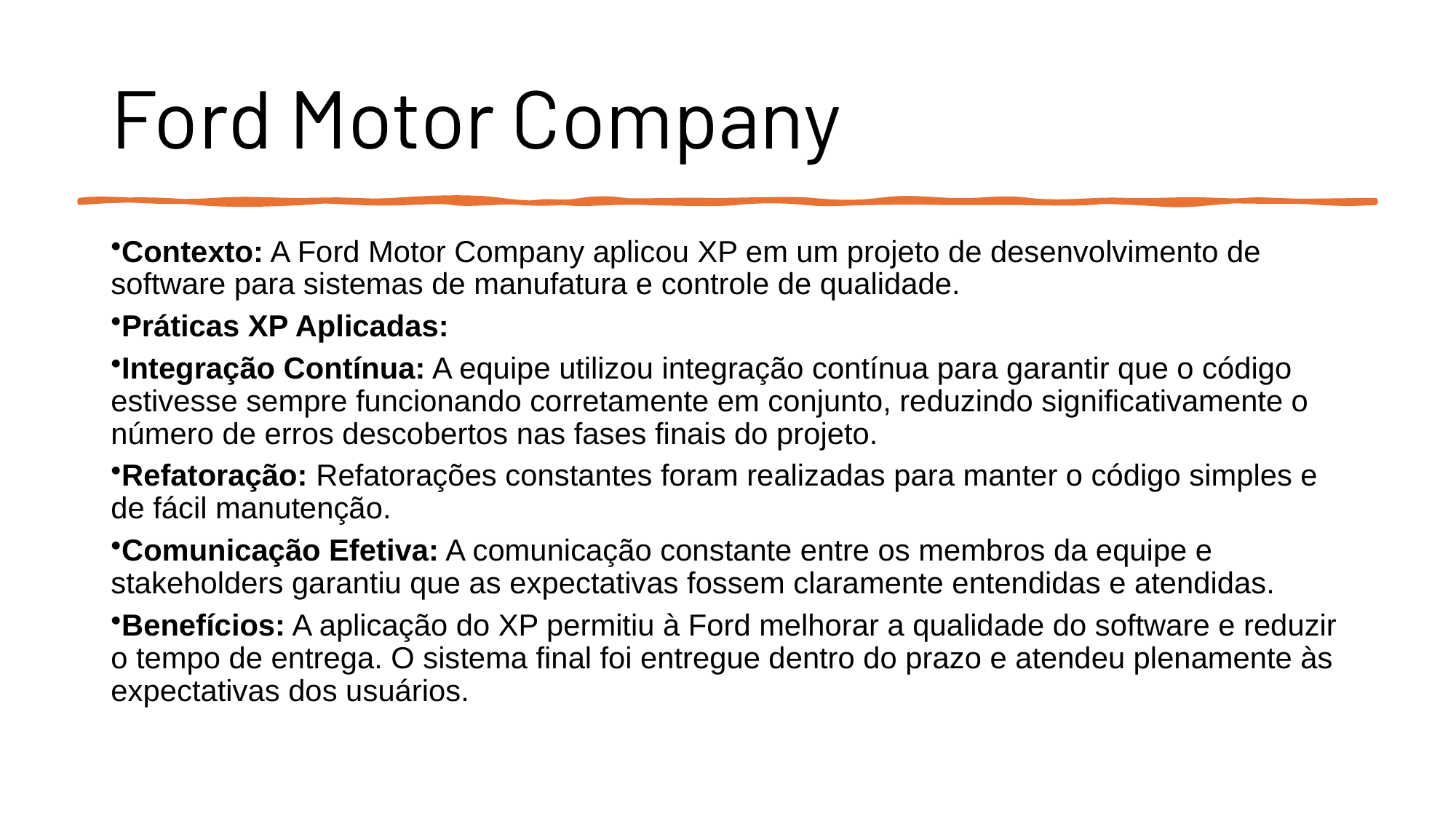

# Ford Motor Company

Contexto: A Ford Motor Company aplicou XP em um projeto de desenvolvimento de software para sistemas de manufatura e controle de qualidade.
Práticas XP Aplicadas:
Integração Contínua: A equipe utilizou integração contínua para garantir que o código estivesse sempre funcionando corretamente em conjunto, reduzindo significativamente o número de erros descobertos nas fases finais do projeto.
Refatoração: Refatorações constantes foram realizadas para manter o código simples e de fácil manutenção.
Comunicação Efetiva: A comunicação constante entre os membros da equipe e stakeholders garantiu que as expectativas fossem claramente entendidas e atendidas.
Benefícios: A aplicação do XP permitiu à Ford melhorar a qualidade do software e reduzir o tempo de entrega. O sistema final foi entregue dentro do prazo e atendeu plenamente às expectativas dos usuários.